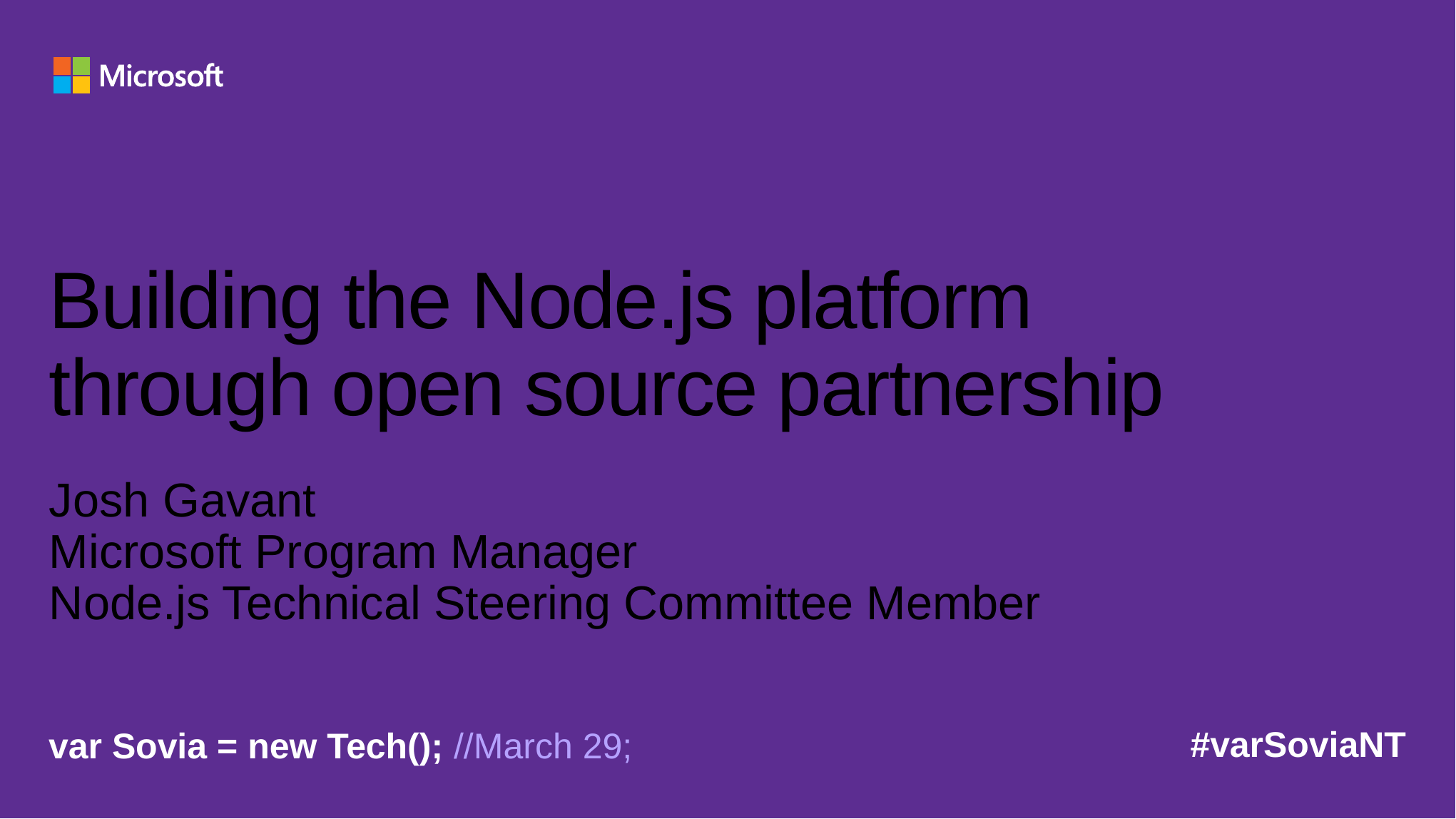

# Building the Node.js platform through open source partnership
Josh Gavant
Microsoft Program Manager
Node.js Technical Steering Committee Member